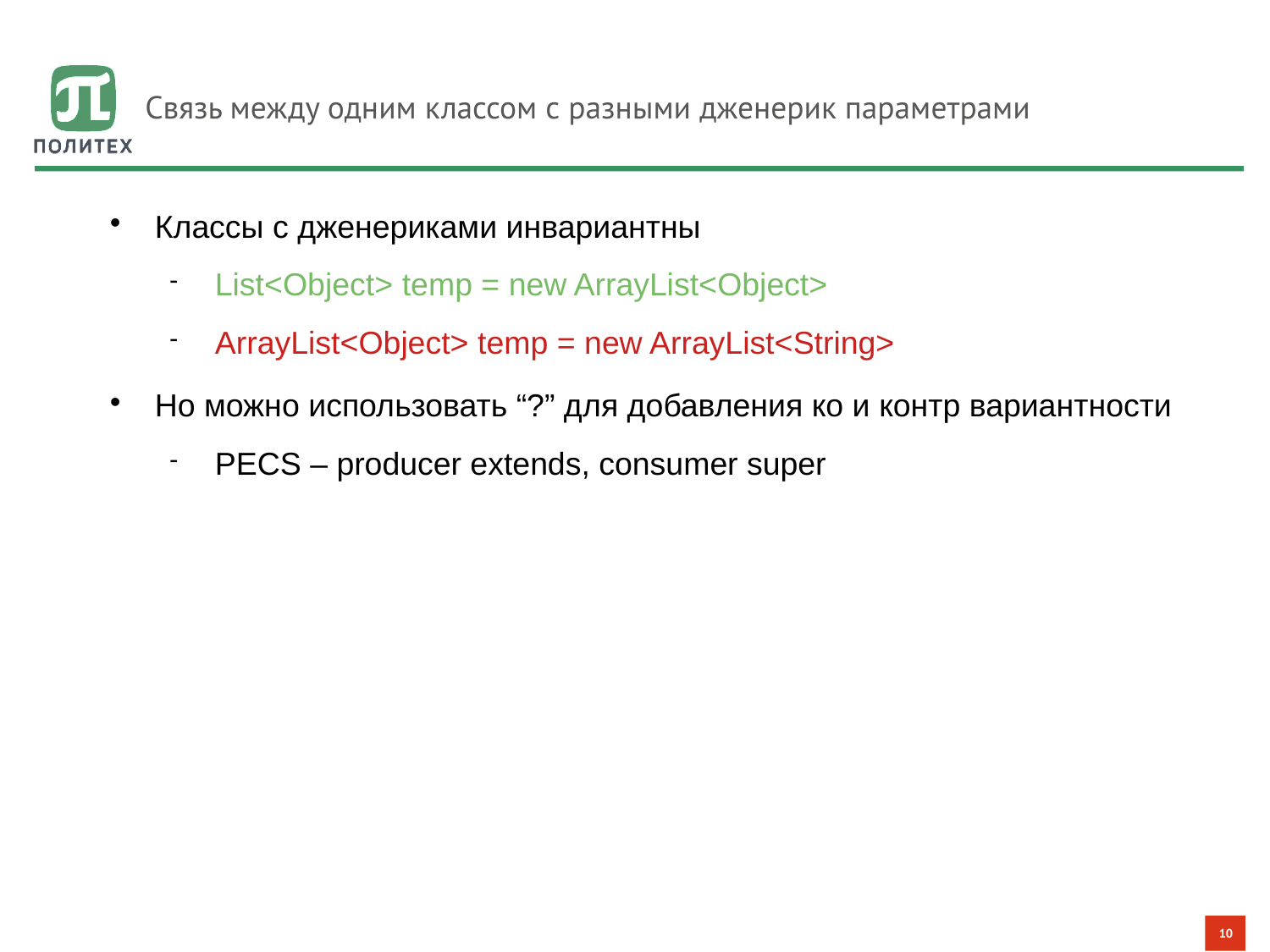

# Связь между одним классом с разными дженерик параметрами
Классы с дженериками инвариантны
List<Object> temp = new ArrayList<Object>
ArrayList<Object> temp = new ArrayList<String>
Но можно использовать “?” для добавления ко и контр вариантности
PECS – producer extends, consumer super
10